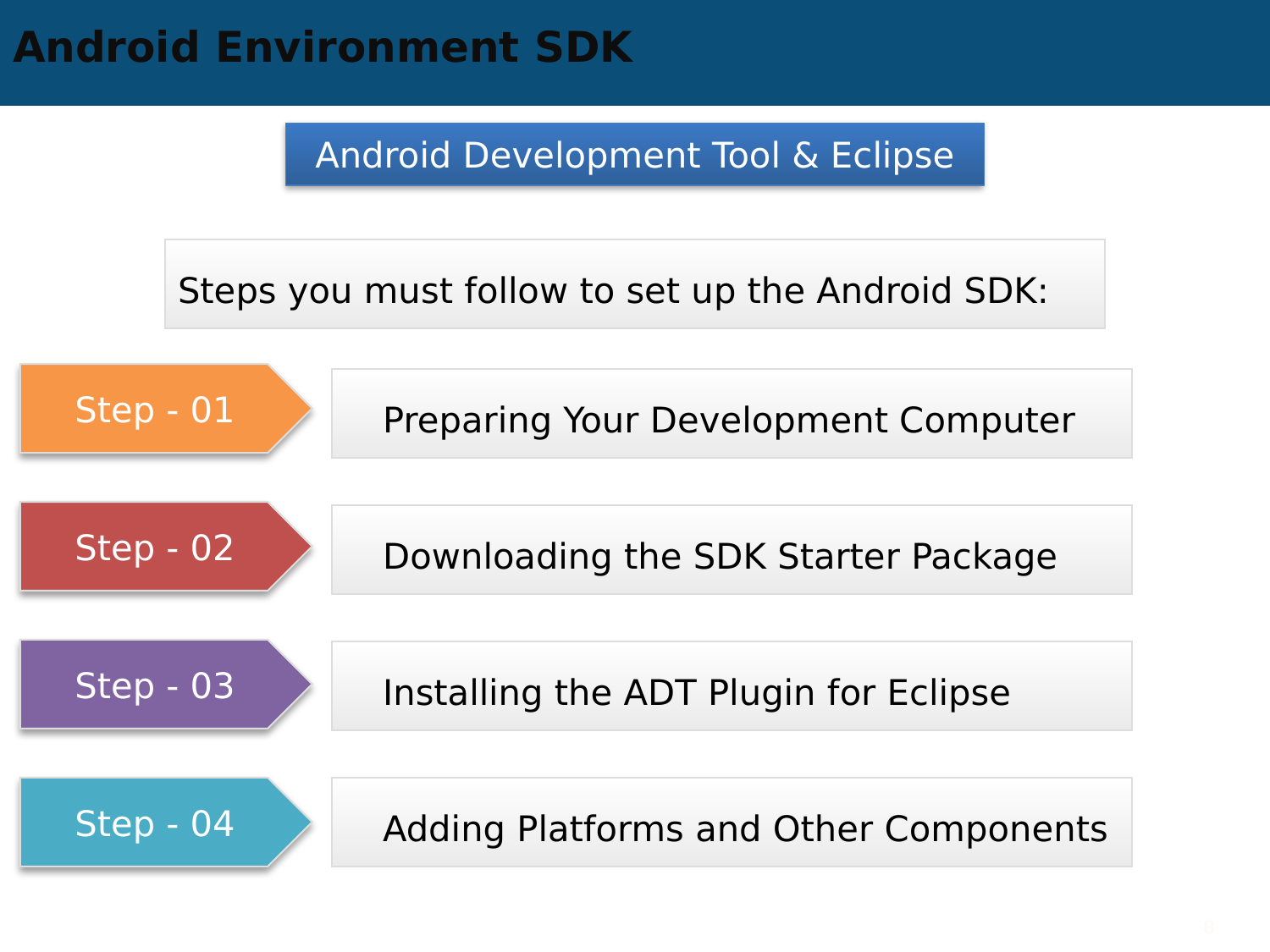

# Android Environment SDK
Android Development Tool & Eclipse
Steps you must follow to set up the Android SDK:
Step - 01
Preparing Your Development Computer
Step - 02
Downloading the SDK Starter Package
Step - 03
Installing the ADT Plugin for Eclipse
Step - 04
Adding Platforms and Other Components